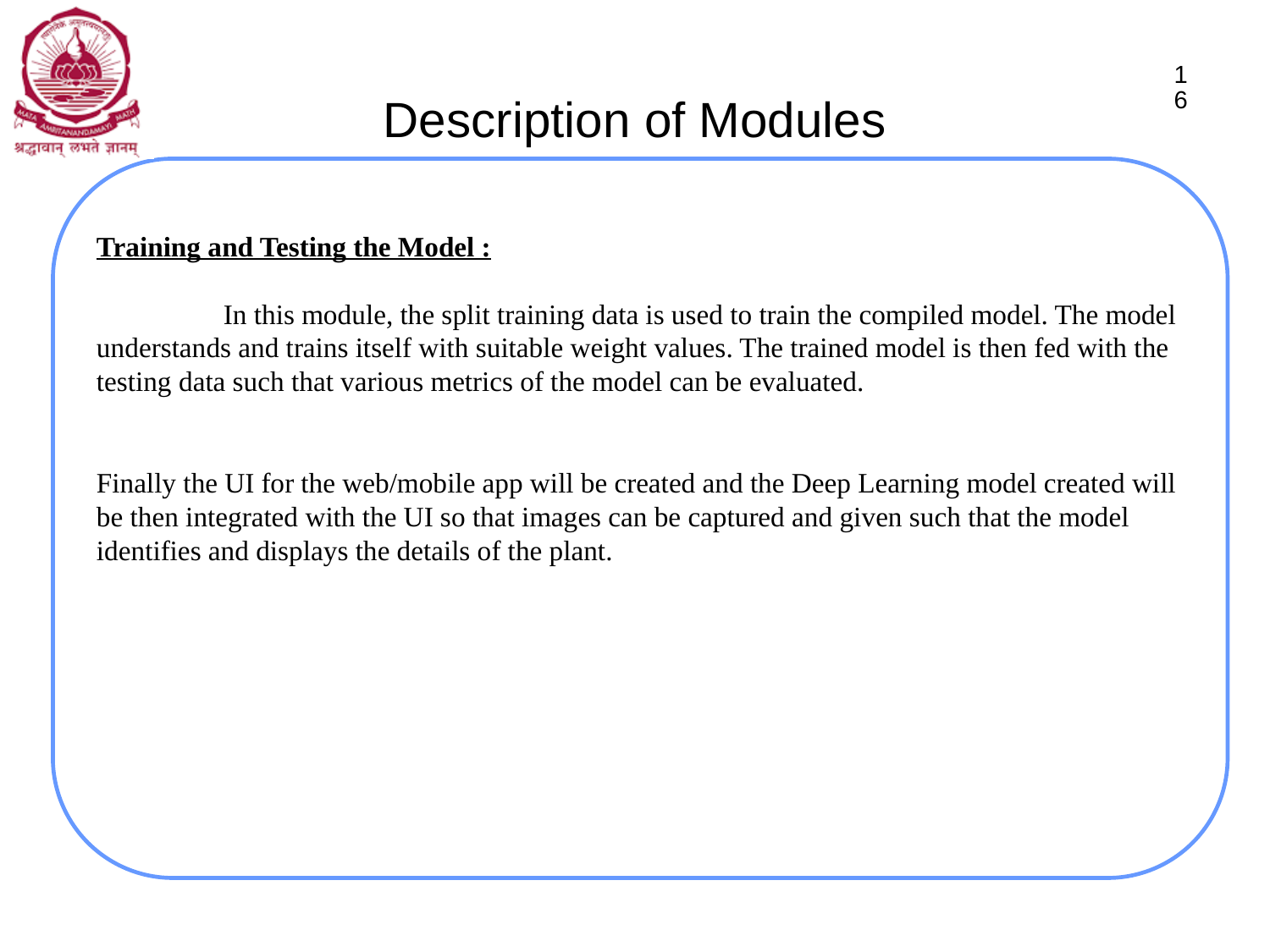

# Description of Modules
16
Training and Testing the Model :

	In this module, the split training data is used to train the compiled model. The model understands and trains itself with suitable weight values. The trained model is then fed with the testing data such that various metrics of the model can be evaluated.

Finally the UI for the web/mobile app will be created and the Deep Learning model created will be then integrated with the UI so that images can be captured and given such that the model identifies and displays the details of the plant.